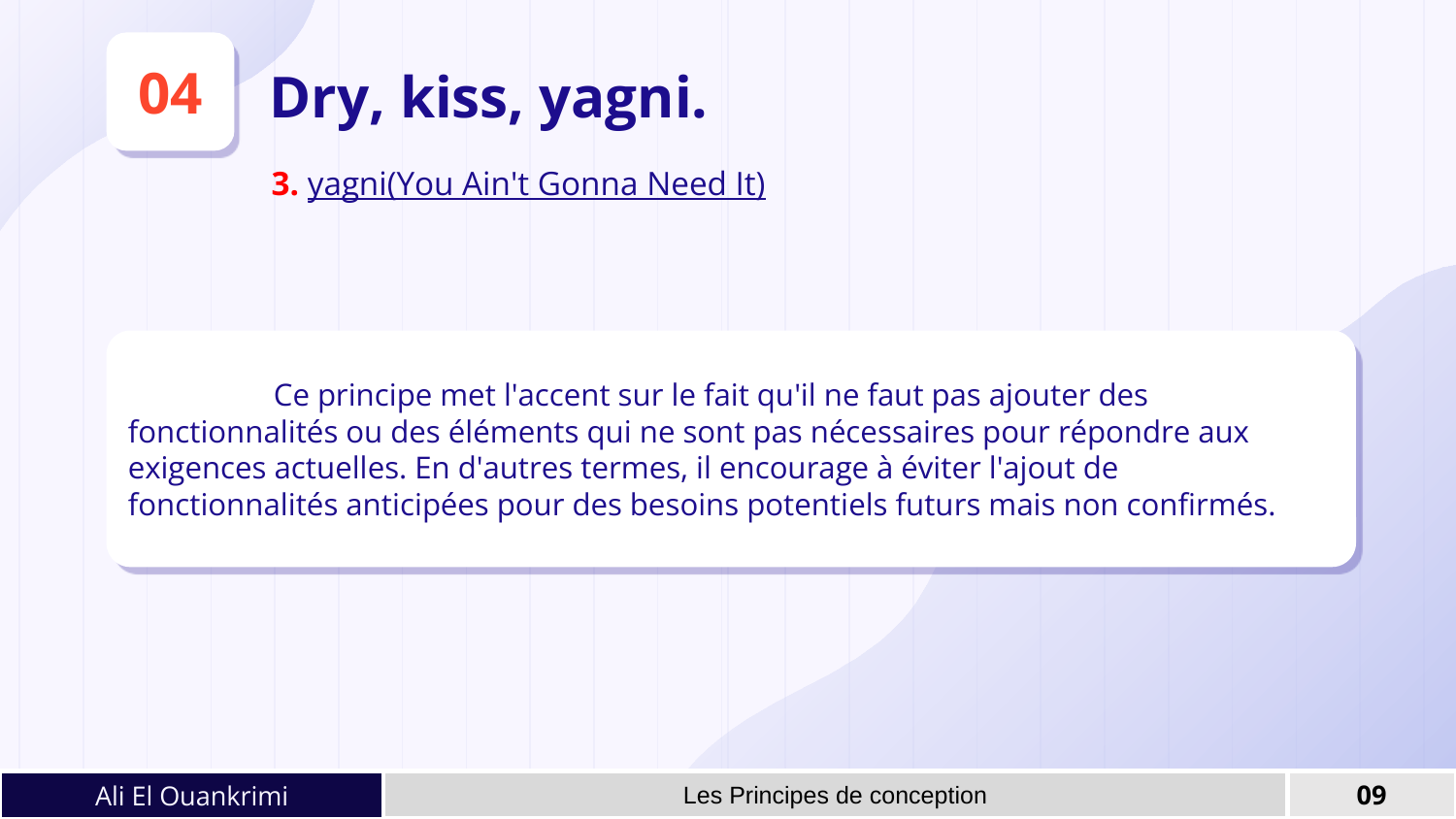

04

Dry, kiss, yagni.
3. yagni(You Ain't Gonna Need It)
	Ce principe met l'accent sur le fait qu'il ne faut pas ajouter des fonctionnalités ou des éléments qui ne sont pas nécessaires pour répondre aux exigences actuelles. En d'autres termes, il encourage à éviter l'ajout de fonctionnalités anticipées pour des besoins potentiels futurs mais non confirmés.
Ali El Ouankrimi
Les Principes de conception
09